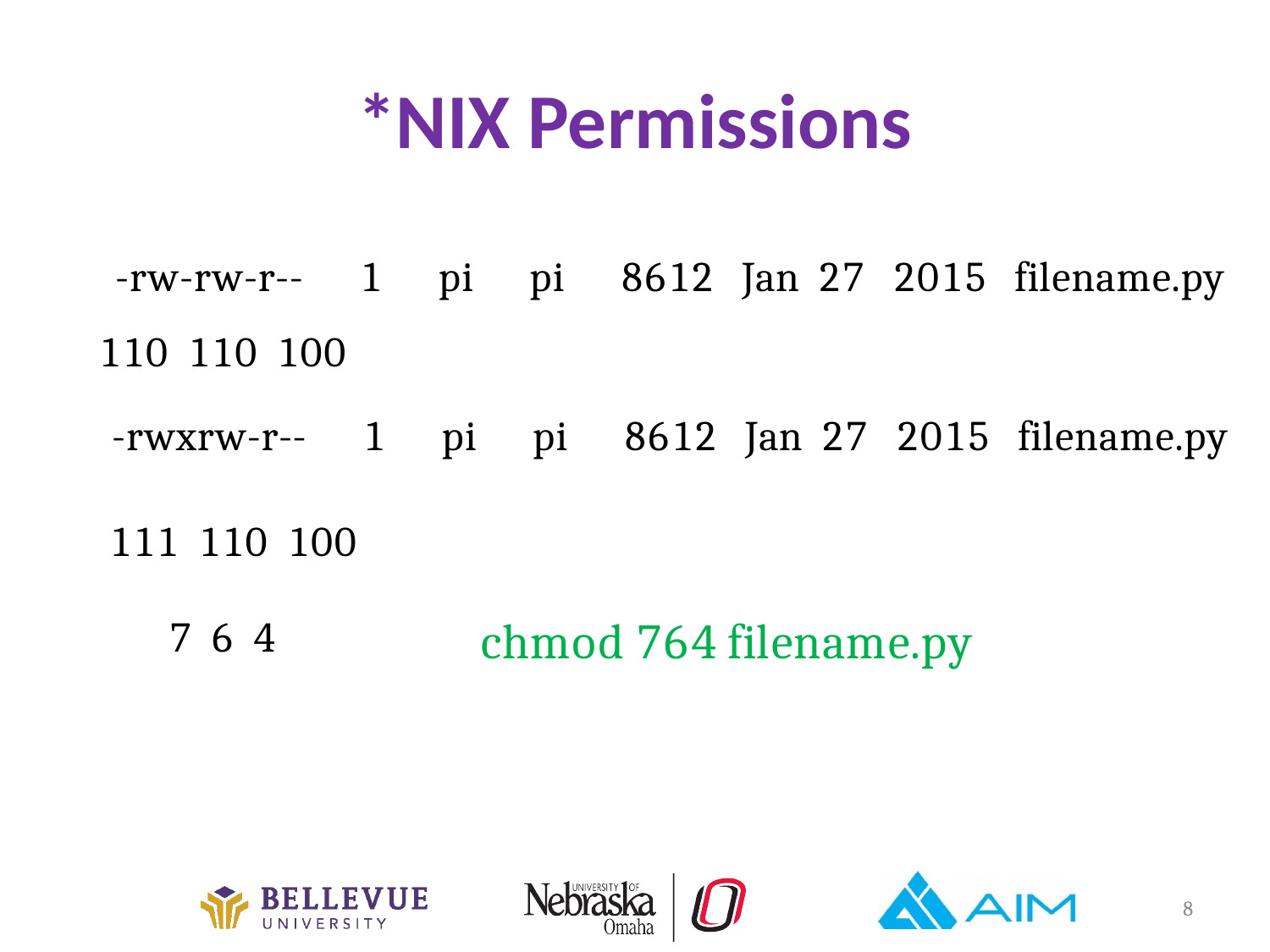

# *NIX Permissions
-rw-rw-r--      1      pi      pi      8612   Jan  27   2015   filename.py
110  110  100
-rwxrw-r--      1      pi      pi      8612   Jan  27   2015   filename.py
111  110  100
chmod 764 filename.py
7  6  4
8